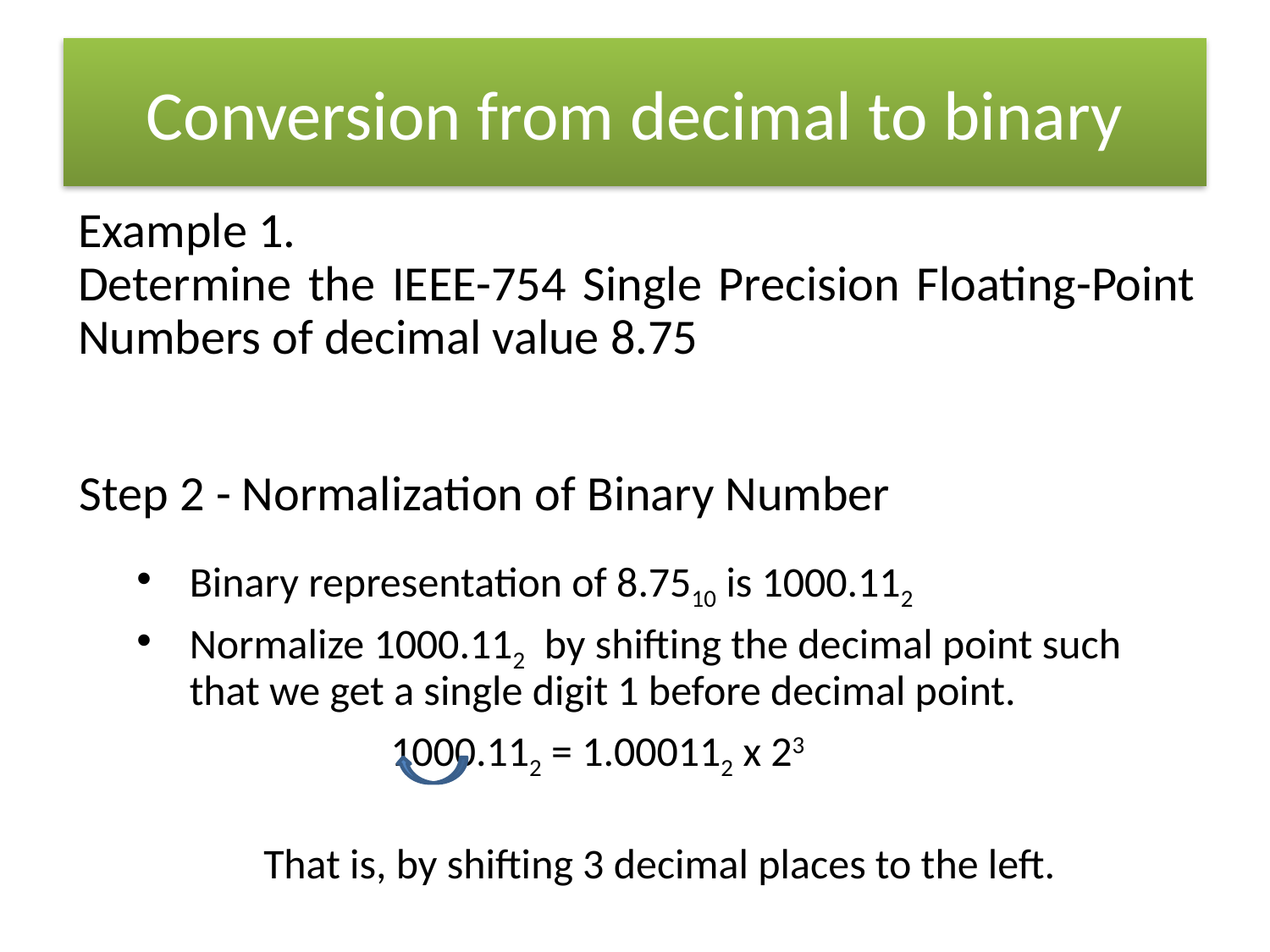

# Conversion from decimal to binary
Example 1.
Determine the IEEE-754 Single Precision Floating-Point Numbers of decimal value 8.75
Step 2 - Normalization of Binary Number

Binary representation of 8.7510 is 1000.112
Normalize 1000.112  by shifting the decimal point such that we get a single digit 1 before decimal point.
		1000.112 = 1.000112 x 23

	That is, by shifting 3 decimal places to the left.